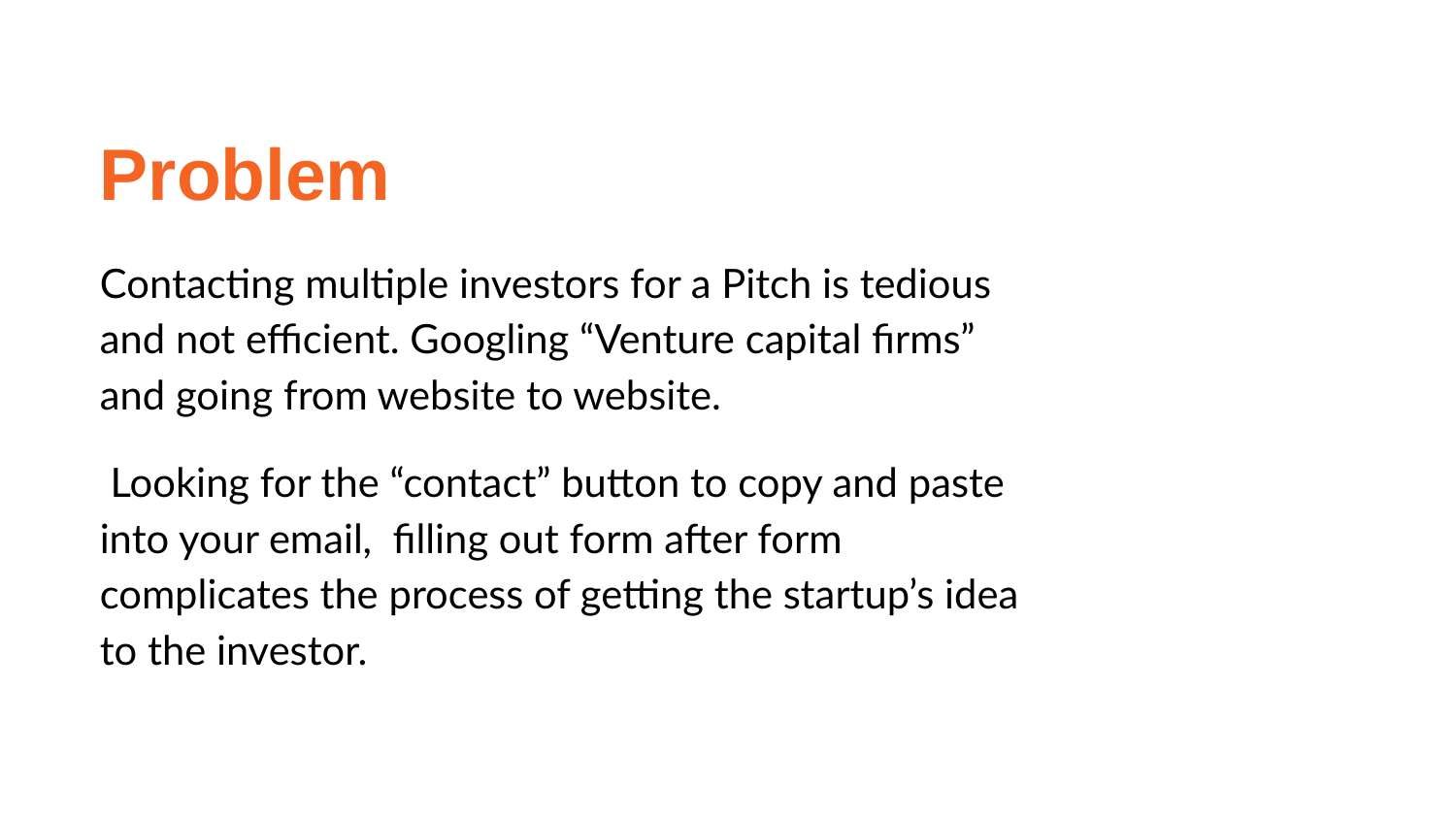

Problem
Contacting multiple investors for a Pitch is tedious and not efficient. Googling “Venture capital firms” and going from website to website.
 Looking for the “contact” button to copy and paste into your email,  filling out form after form  complicates the process of getting the startup’s idea to the investor.